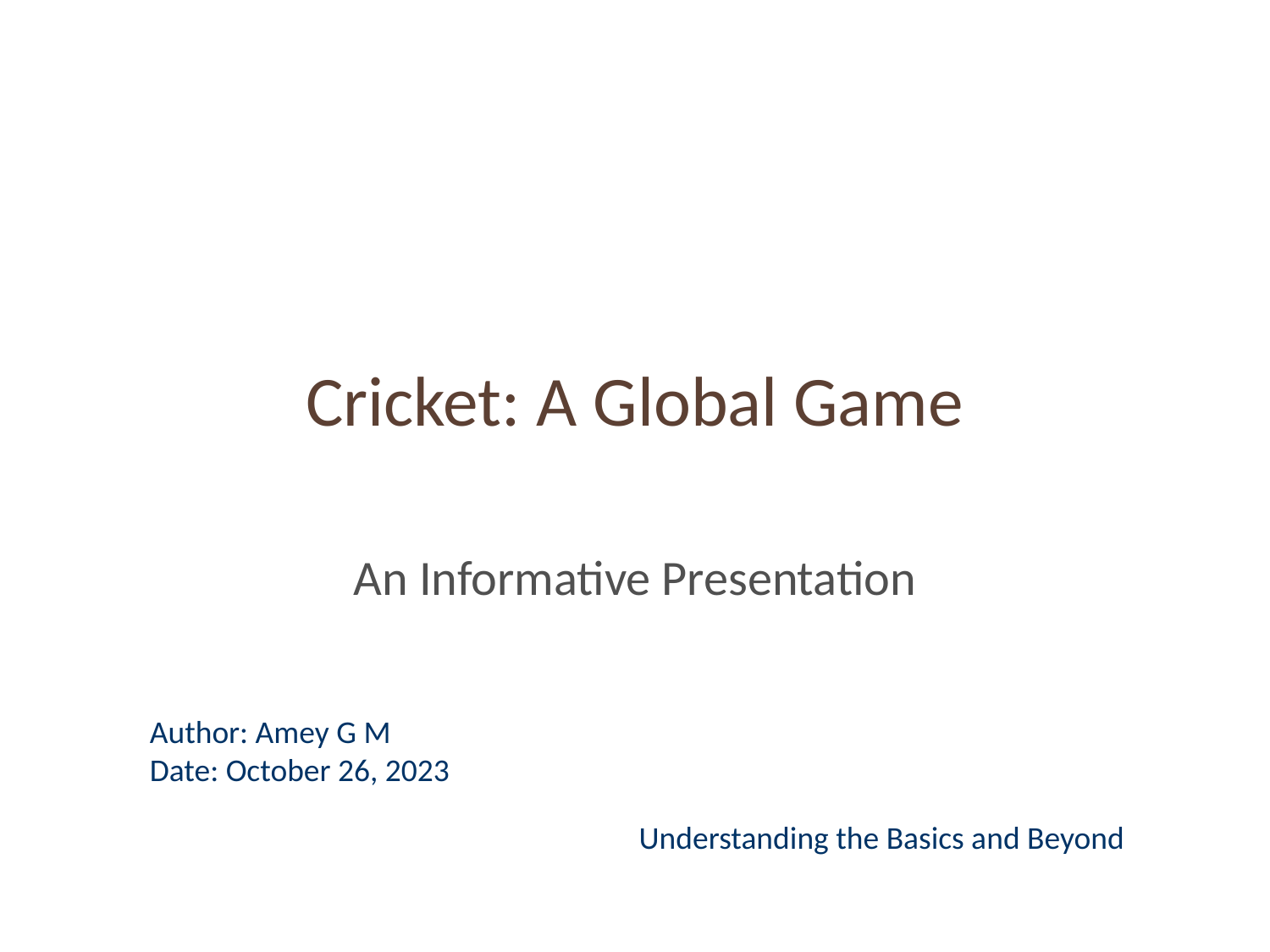

# Cricket: A Global Game
An Informative Presentation
Author: Amey G M
Date: October 26, 2023
Understanding the Basics and Beyond